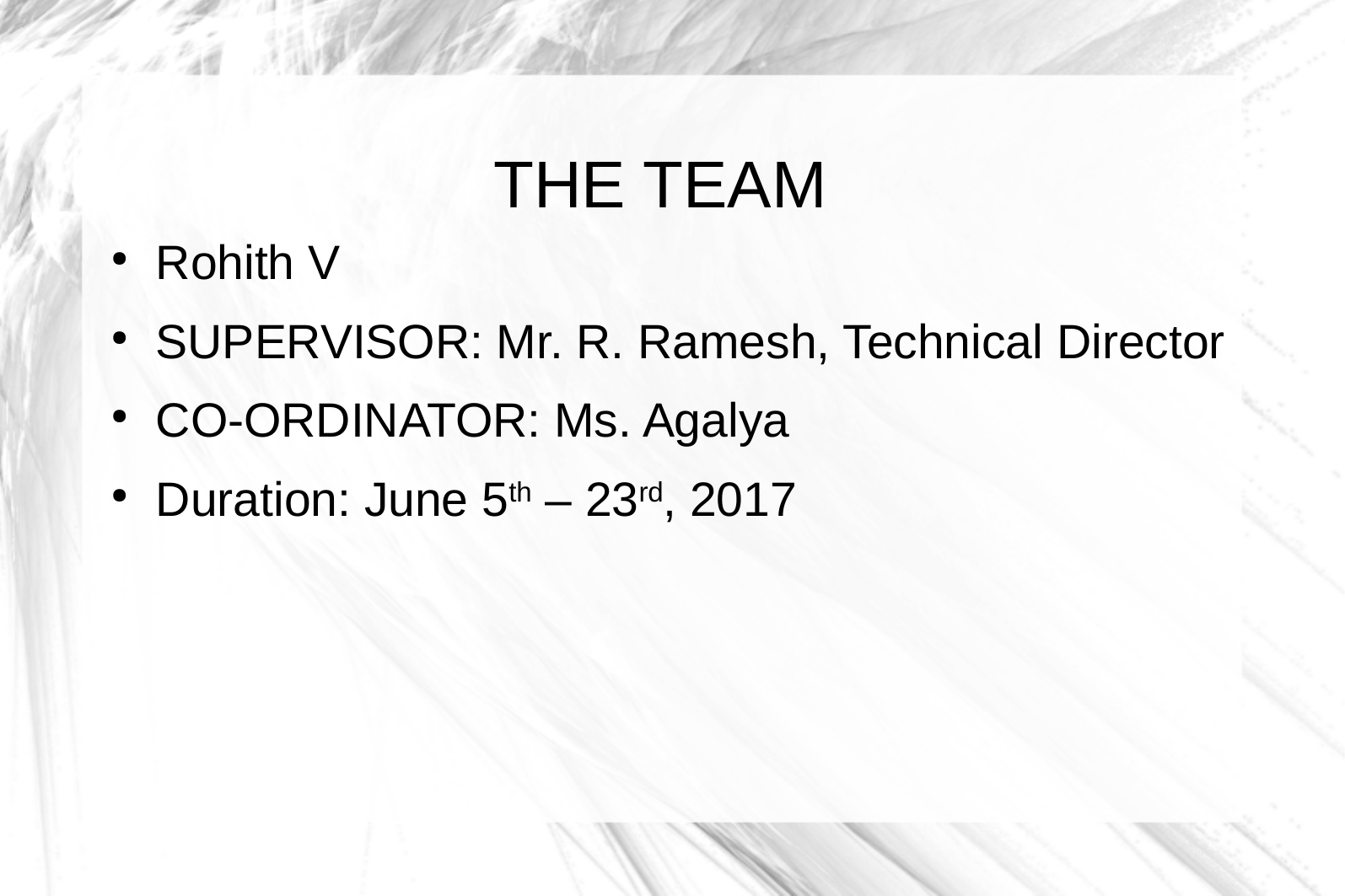

Rohith V
SUPERVISOR: Mr. R. Ramesh, Technical Director
CO-ORDINATOR: Ms. Agalya
Duration: June 5th – 23rd, 2017
THE TEAM